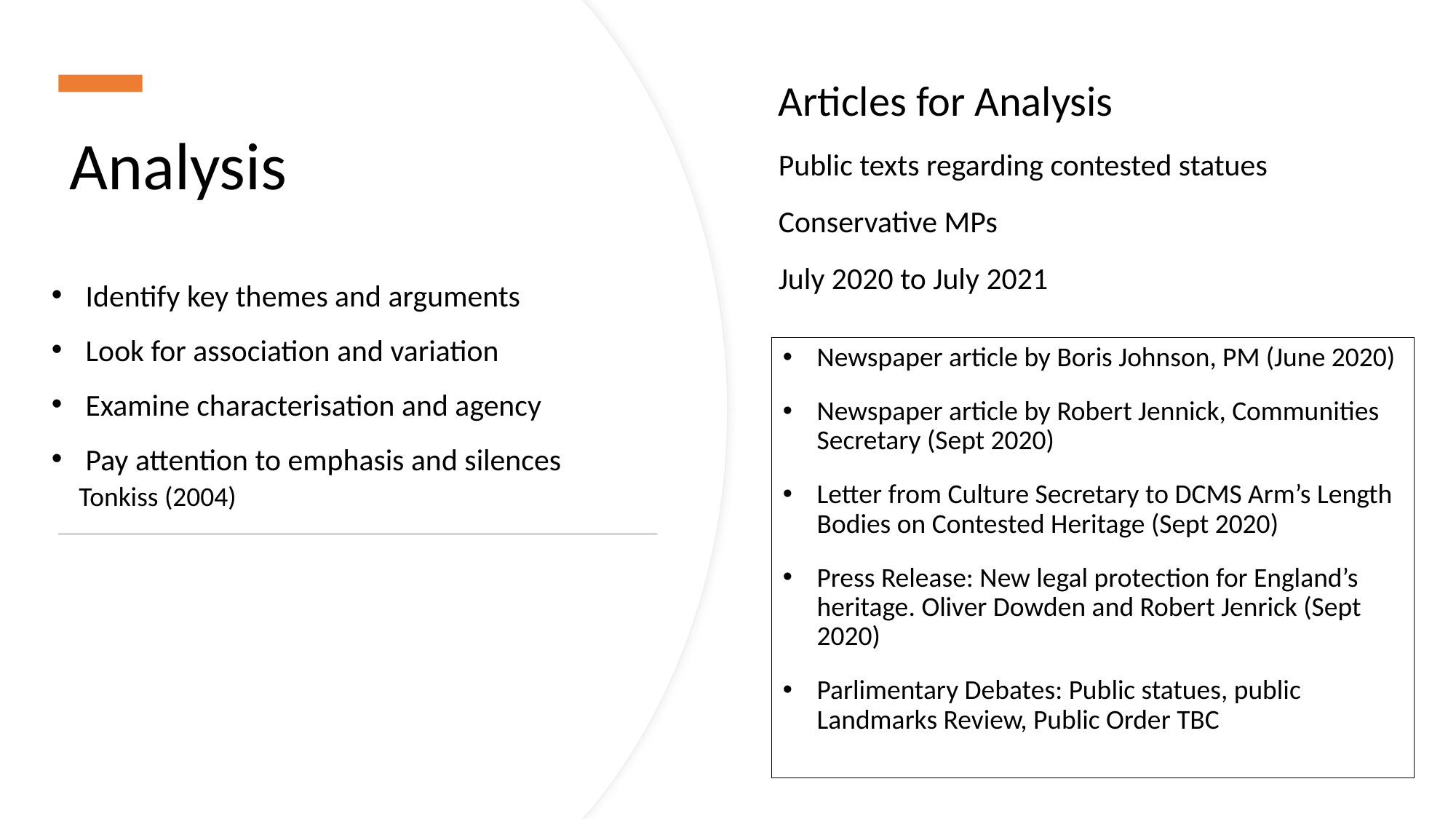

Articles for Analysis
Public texts regarding contested statues
Conservative MPs
July 2020 to July 2021
# Analysis
Identify key themes and arguments
Look for association and variation
Examine characterisation and agency
Pay attention to emphasis and silences
Tonkiss (2004)

Newspaper article by Boris Johnson, PM (June 2020)
Newspaper article by Robert Jennick, Communities Secretary (Sept 2020)
Letter from Culture Secretary to DCMS Arm’s Length Bodies on Contested Heritage (Sept 2020)
Press Release: New legal protection for England’s heritage. Oliver Dowden and Robert Jenrick (Sept 2020)
Parlimentary Debates: Public statues, public  Landmarks Review, Public Order TBC